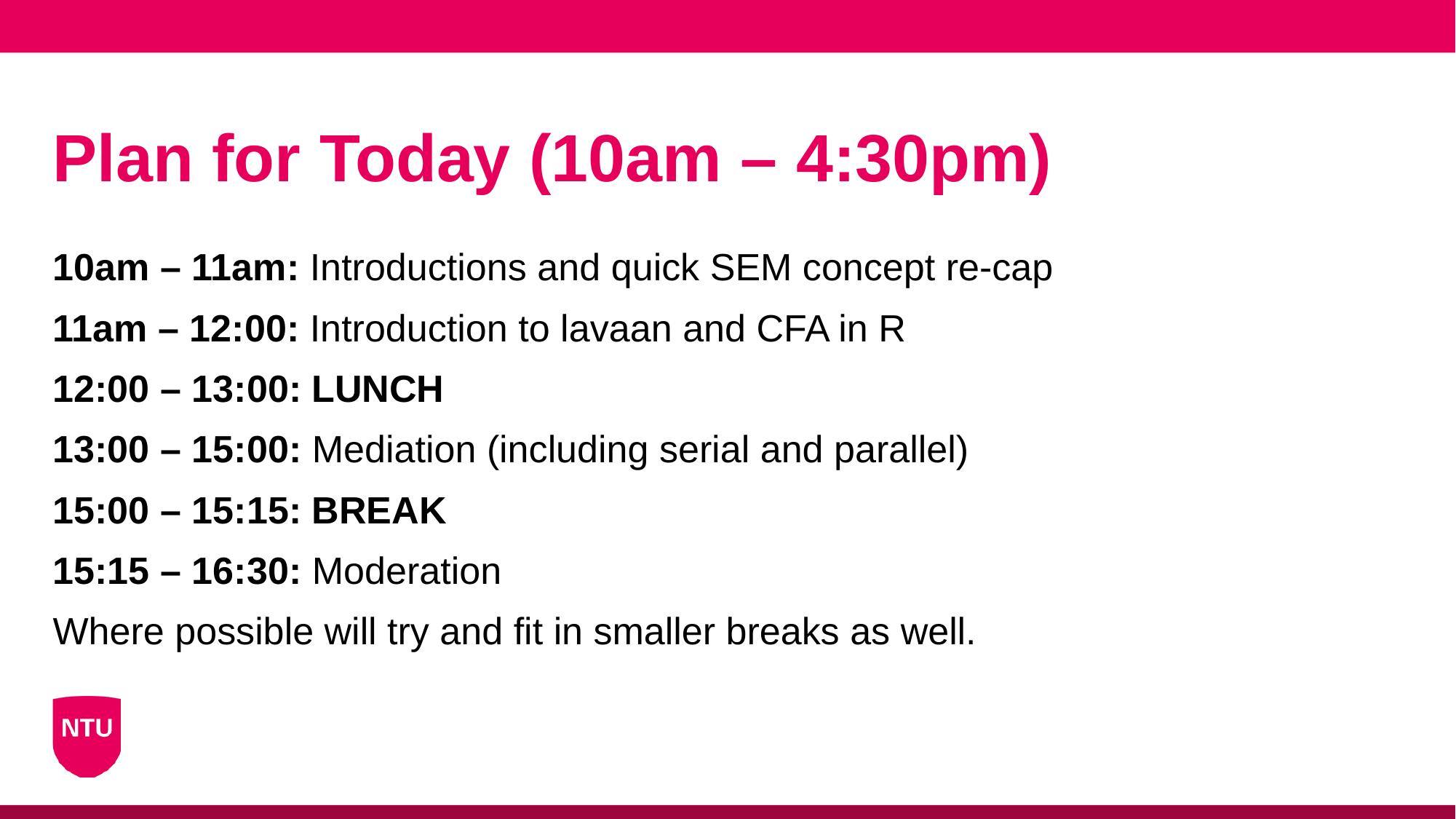

# Plan for Today (10am – 4:30pm)
10am – 11am: Introductions and quick SEM concept re-cap
11am – 12:00: Introduction to lavaan and CFA in R
12:00 – 13:00: LUNCH
13:00 – 15:00: Mediation (including serial and parallel)
15:00 – 15:15: BREAK
15:15 – 16:30: Moderation
Where possible will try and fit in smaller breaks as well.